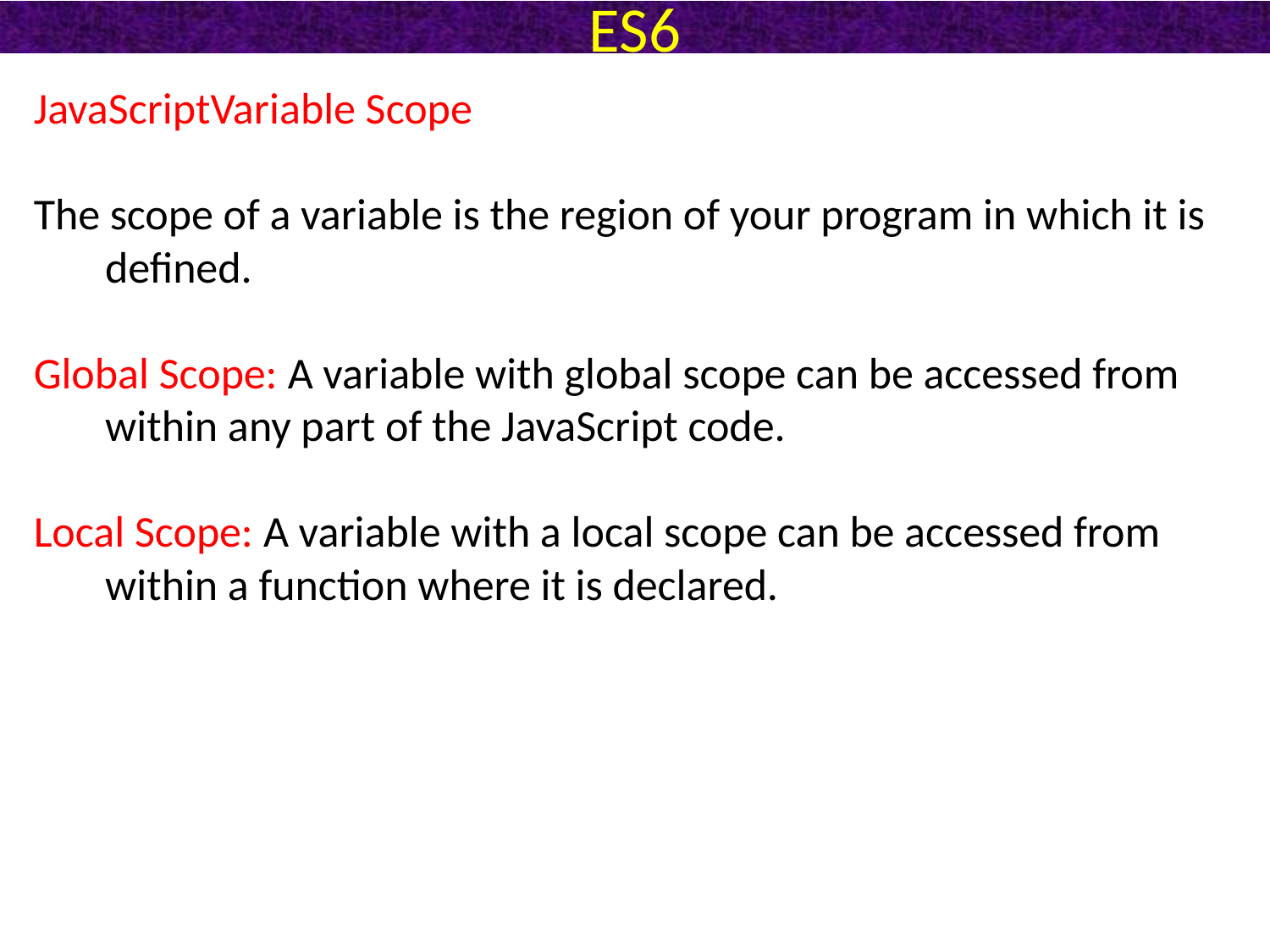

# ES6
JavaScriptVariable Scope

The scope of a variable is the region of your program in which it is defined.

Global Scope: A variable with global scope can be accessed from within any part of the JavaScript code.

Local Scope: A variable with a local scope can be accessed from within a function where it is declared.